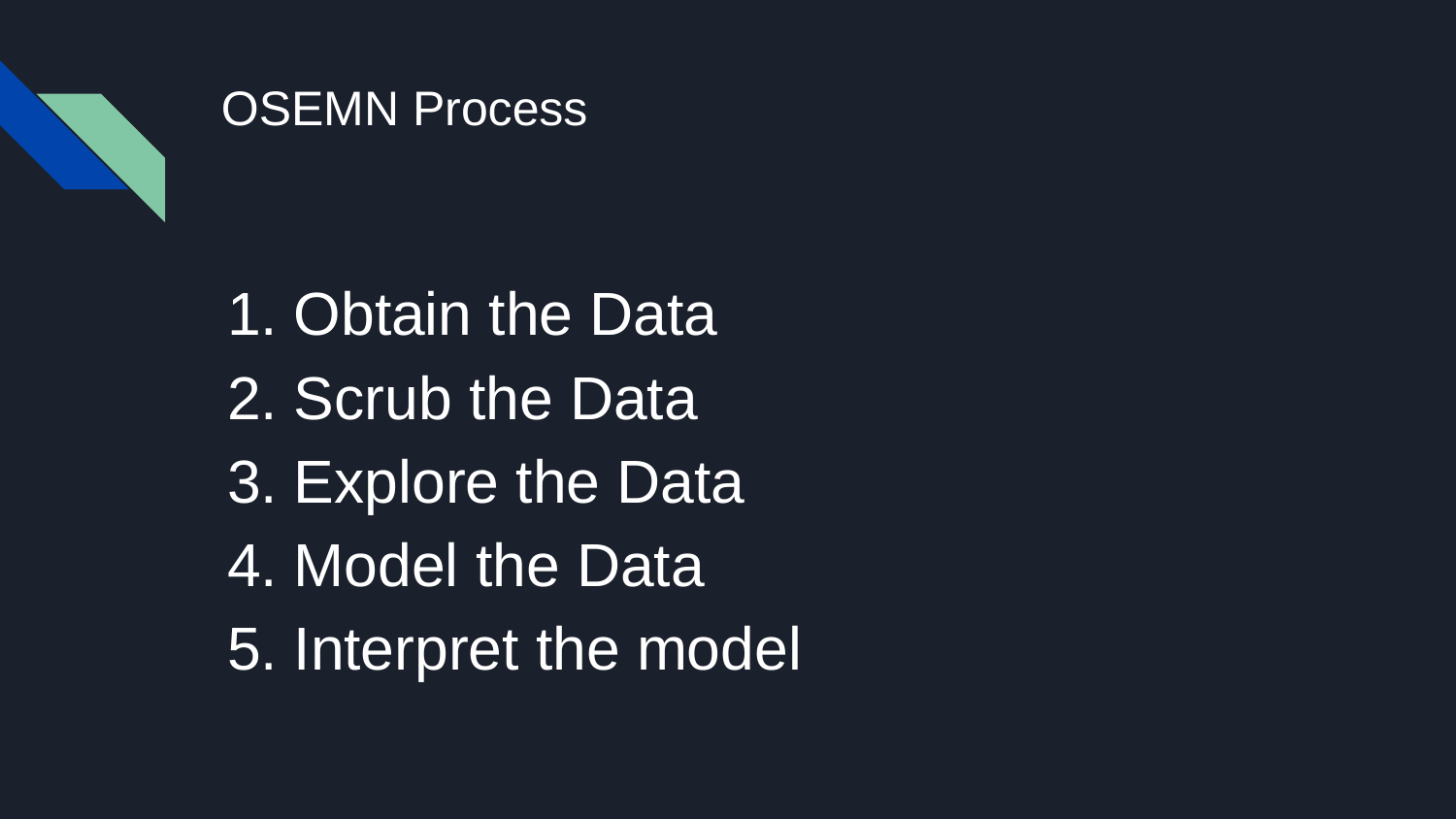

# OSEMN Process

Obtain the Data
Scrub the Data
Explore the Data
Model the Data
Interpret the model